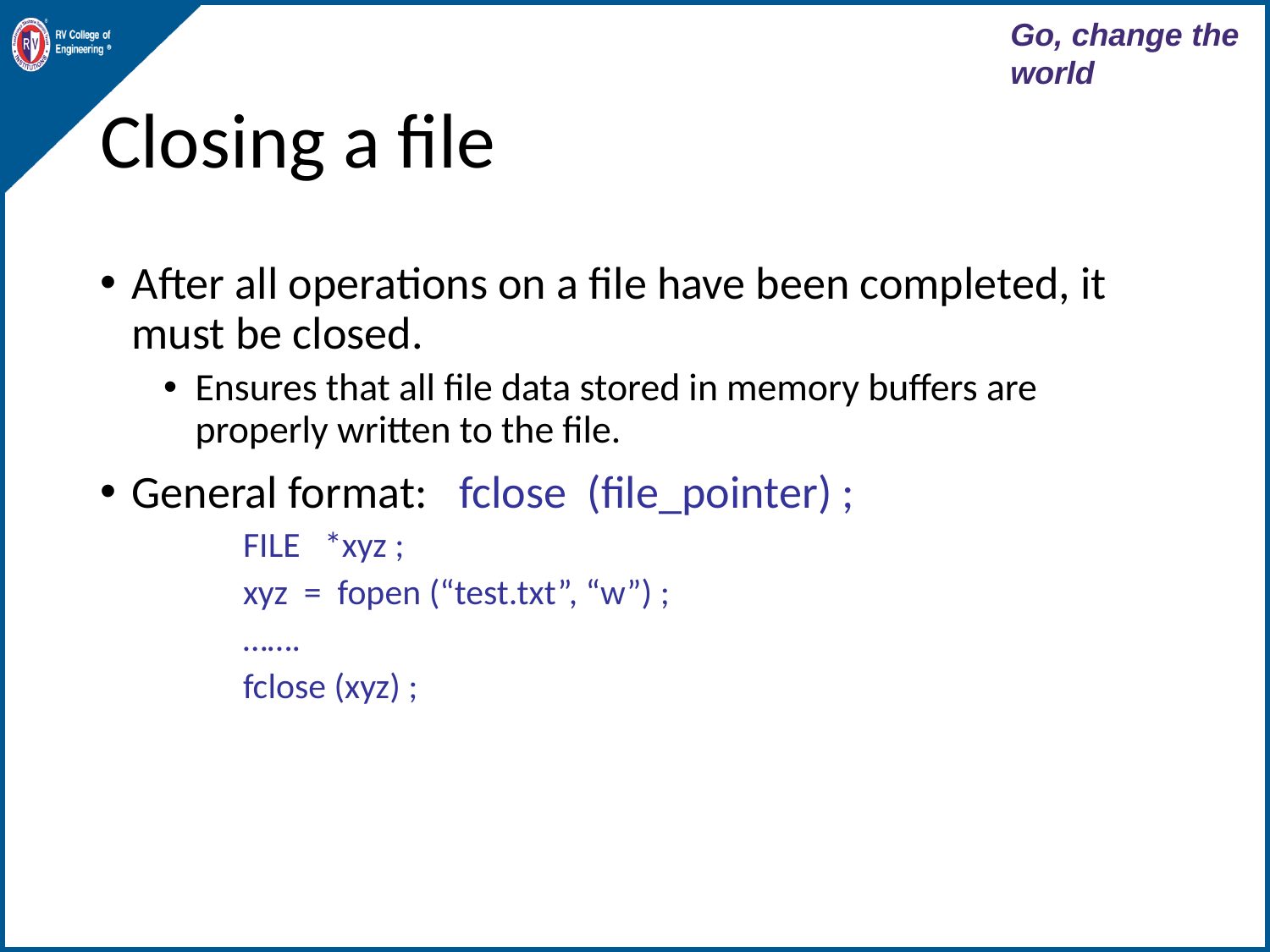

# Closing a file
After all operations on a file have been completed, it must be closed.
Ensures that all file data stored in memory buffers are properly written to the file.
General format:   fclose  (file_pointer) ;
  FILE   *xyz ;
  xyz  =  fopen (“test.txt”, “w”) ;
  …….
  fclose (xyz) ;